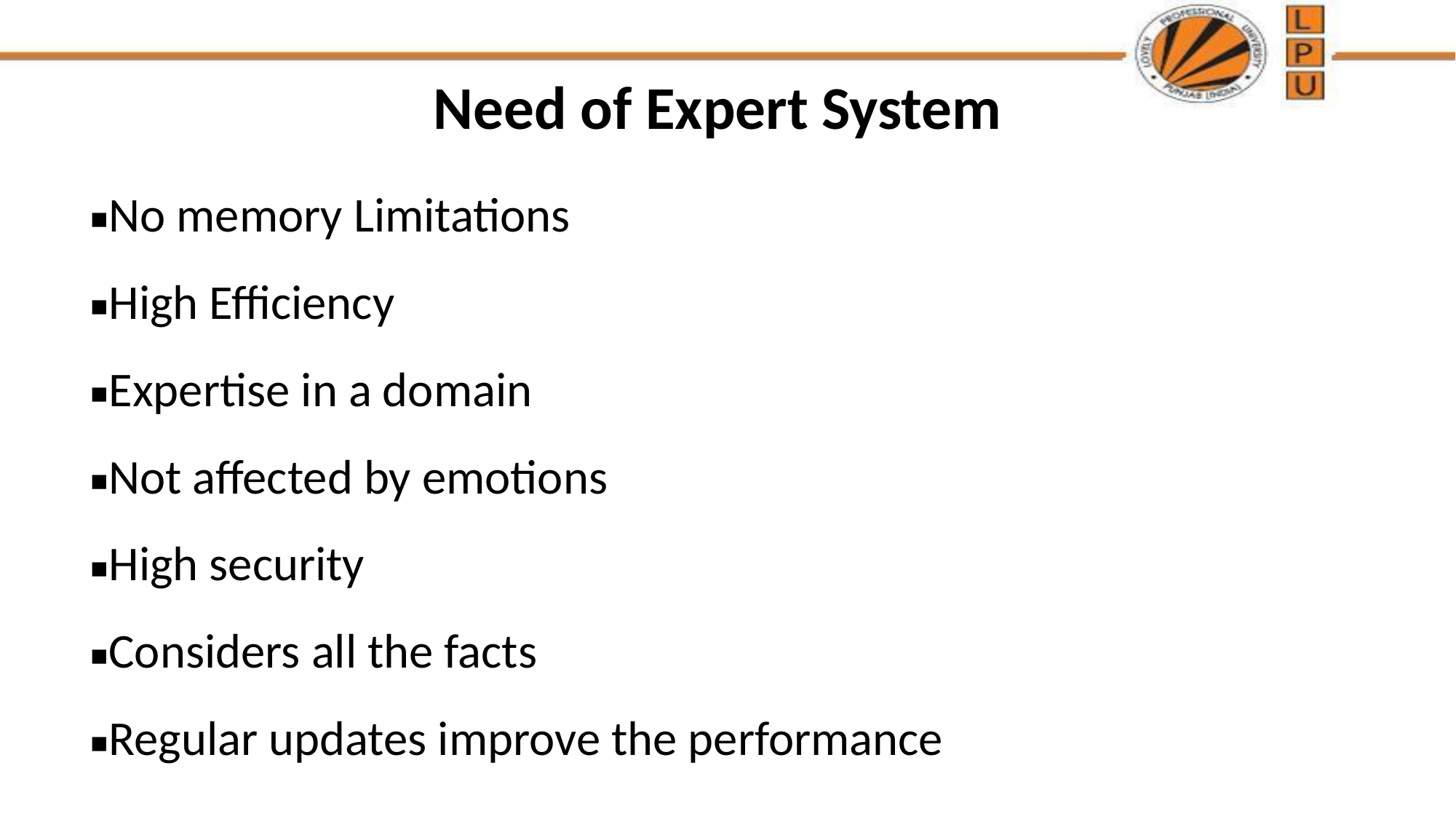

# Need of Expert System
No memory Limitations
High Efficiency
Expertise in a domain
Not affected by emotions
High security
Considers all the facts
Regular updates improve the performance